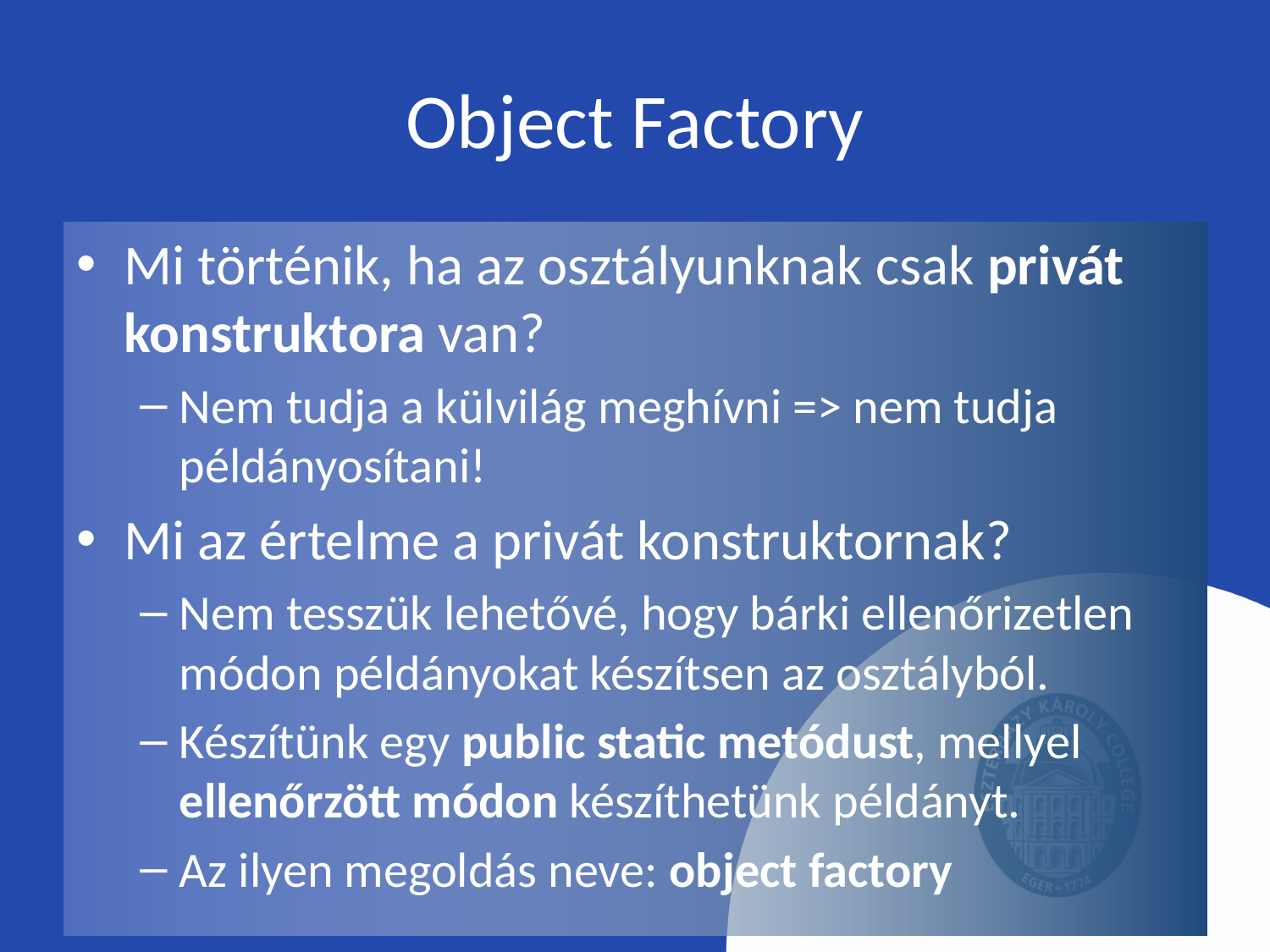

# Object Factory
Mi történik, ha az osztályunknak csak privát konstruktora van?
Nem tudja a külvilág meghívni => nem tudja példányosítani!
Mi az értelme a privát konstruktornak?
Nem tesszük lehetővé, hogy bárki ellenőrizetlen módon példányokat készítsen az osztályból.
Készítünk egy public static metódust, mellyel ellenőrzött módon készíthetünk példányt.
Az ilyen megoldás neve: object factory